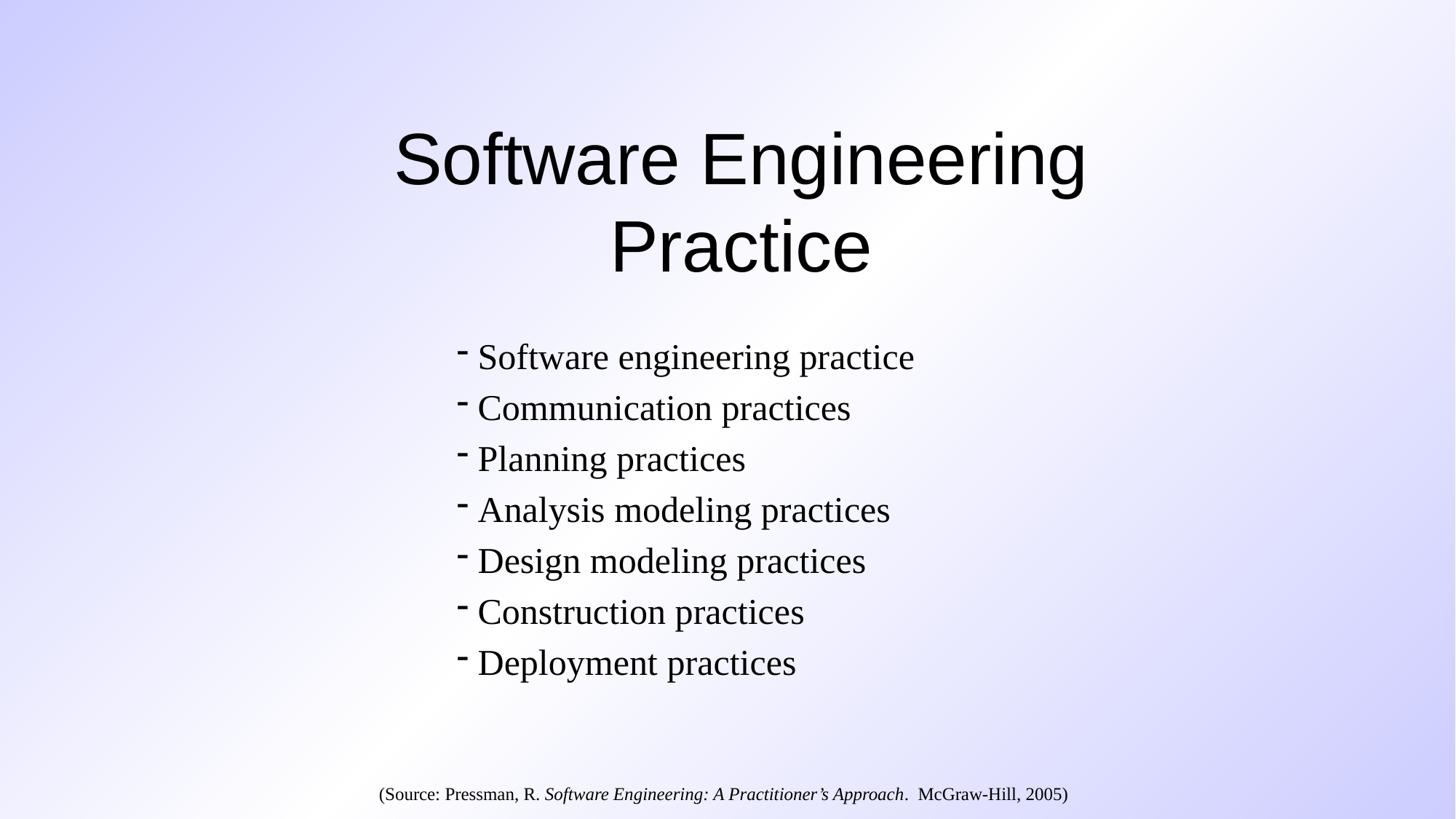

# Software Engineering Practice
 Software engineering practice
 Communication practices
 Planning practices
 Analysis modeling practices
 Design modeling practices
 Construction practices
 Deployment practices

(Source: Pressman, R. Software Engineering: A Practitioner’s Approach.  McGraw-Hill, 2005)